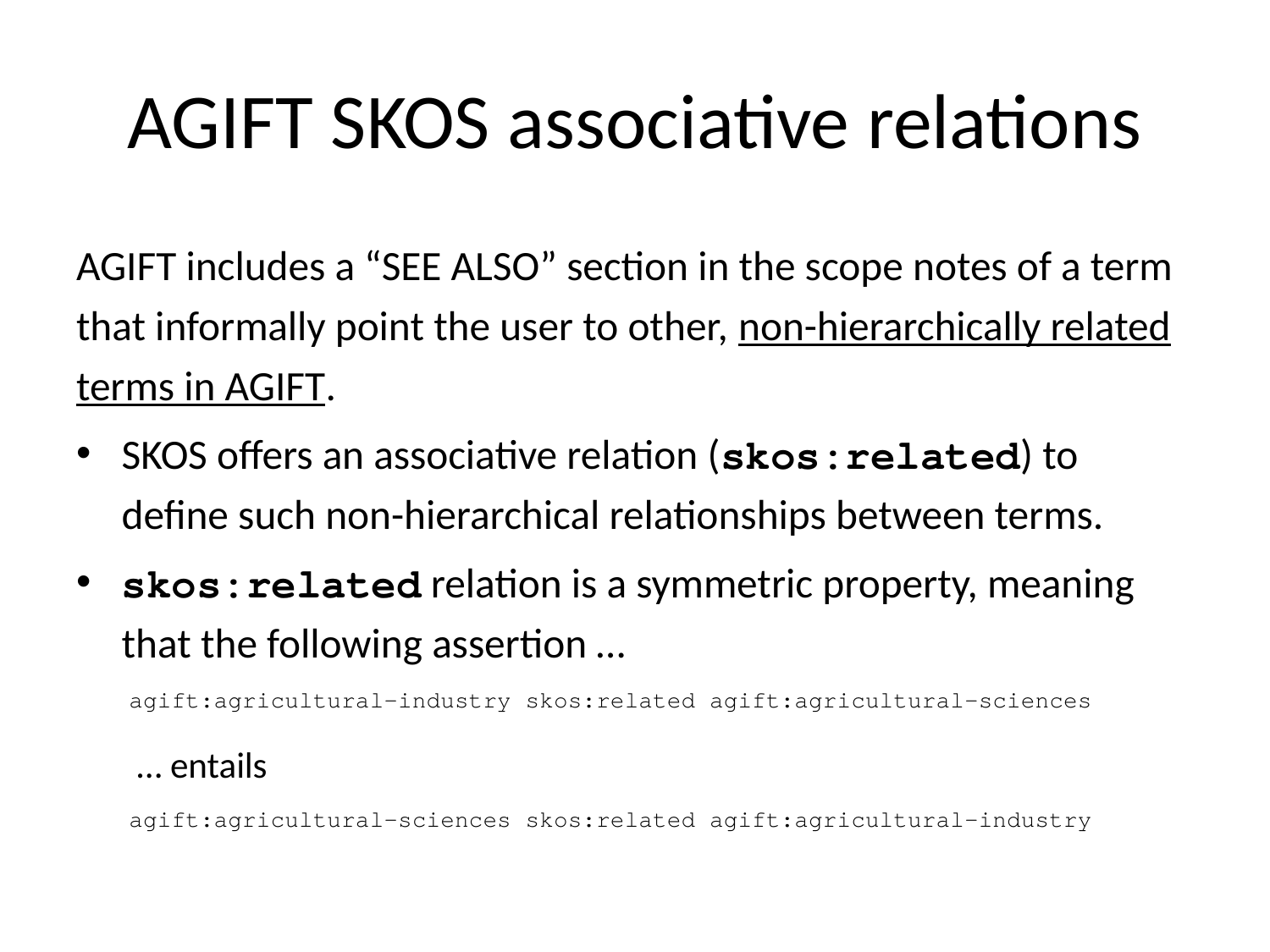

# AGIFT SKOS associative relations
AGIFT includes a “SEE ALSO” section in the scope notes of a term that informally point the user to other, non-hierarchically related terms in AGIFT.
SKOS offers an associative relation (skos:related) to define such non-hierarchical relationships between terms.
skos:related relation is a symmetric property, meaning that the following assertion …
agift:agricultural-industry skos:related agift:agricultural-sciences
… entails
agift:agricultural-sciences skos:related agift:agricultural-industry